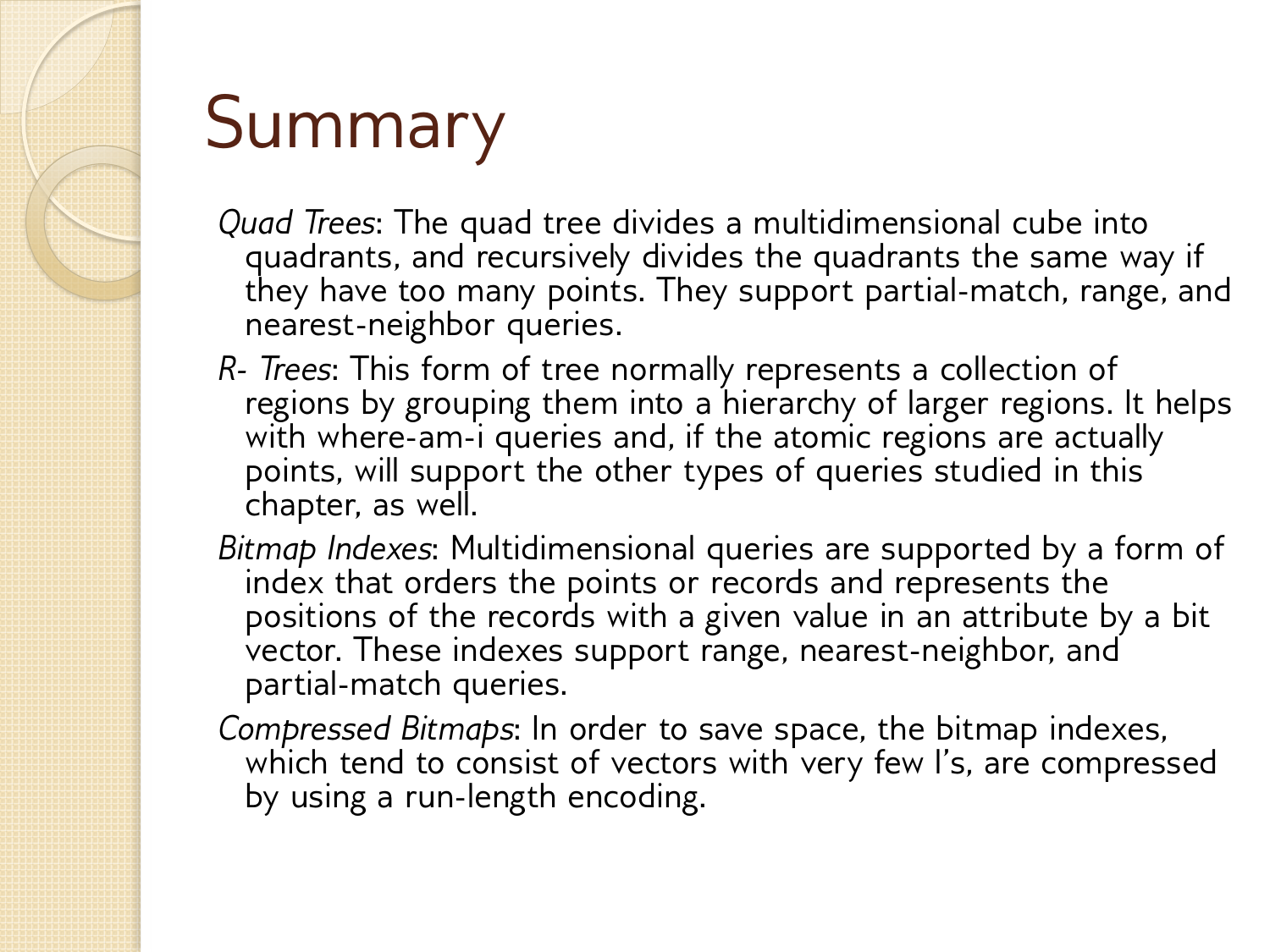

# Summary
Quad Trees: The quad tree divides a multidimensional cube into quadrants, and recursively divides the quadrants the same way if they have too many points. They support partial-match, range, and nearest-neighbor queries.
R- Trees: This form of tree normally represents a collection of regions by grouping them into a hierarchy of larger regions. It helps with where-am-i queries and, if the atomic regions are actually points, will support the other types of queries studied in this chapter, as well.
Bitmap Indexes: Multidimensional queries are supported by a form of index that orders the points or records and represents the positions of the records with a given value in an attribute by a bit vector. These indexes support range, nearest-neighbor, and partial-match queries.
Compressed Bitmaps: In order to save space, the bitmap indexes, which tend to consist of vectors with very few l’s, are compressed by using a run-length encoding.